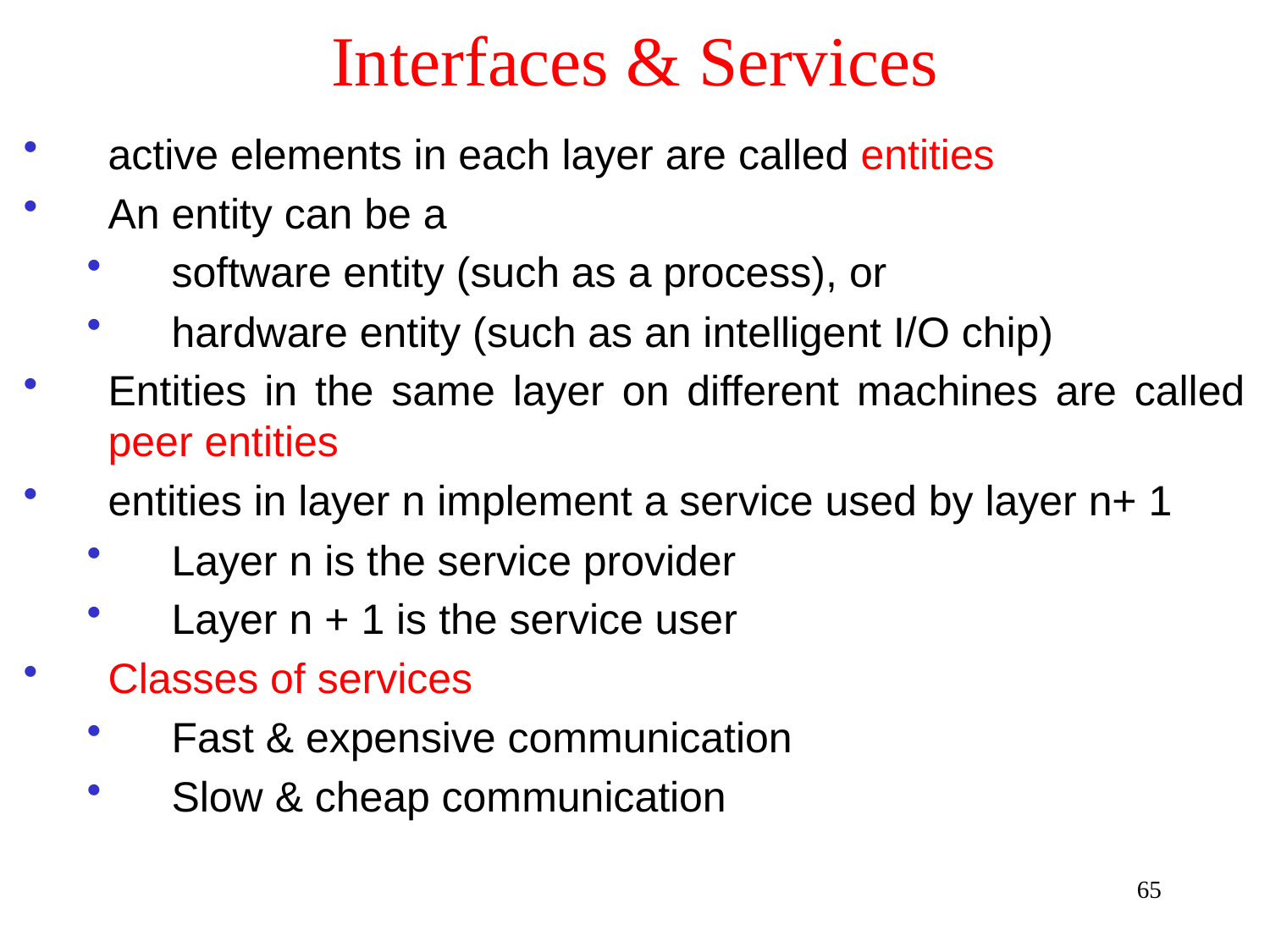

# Interfaces & Services
active elements in each layer are called entities
An entity can be a
software entity (such as a process), or
hardware entity (such as an intelligent I/O chip)
Entities in the same layer on different machines are called peer entities
entities in layer n implement a service used by layer n+ 1
Layer n is the service provider
Layer n + 1 is the service user
Classes of services
Fast & expensive communication
Slow & cheap communication

65